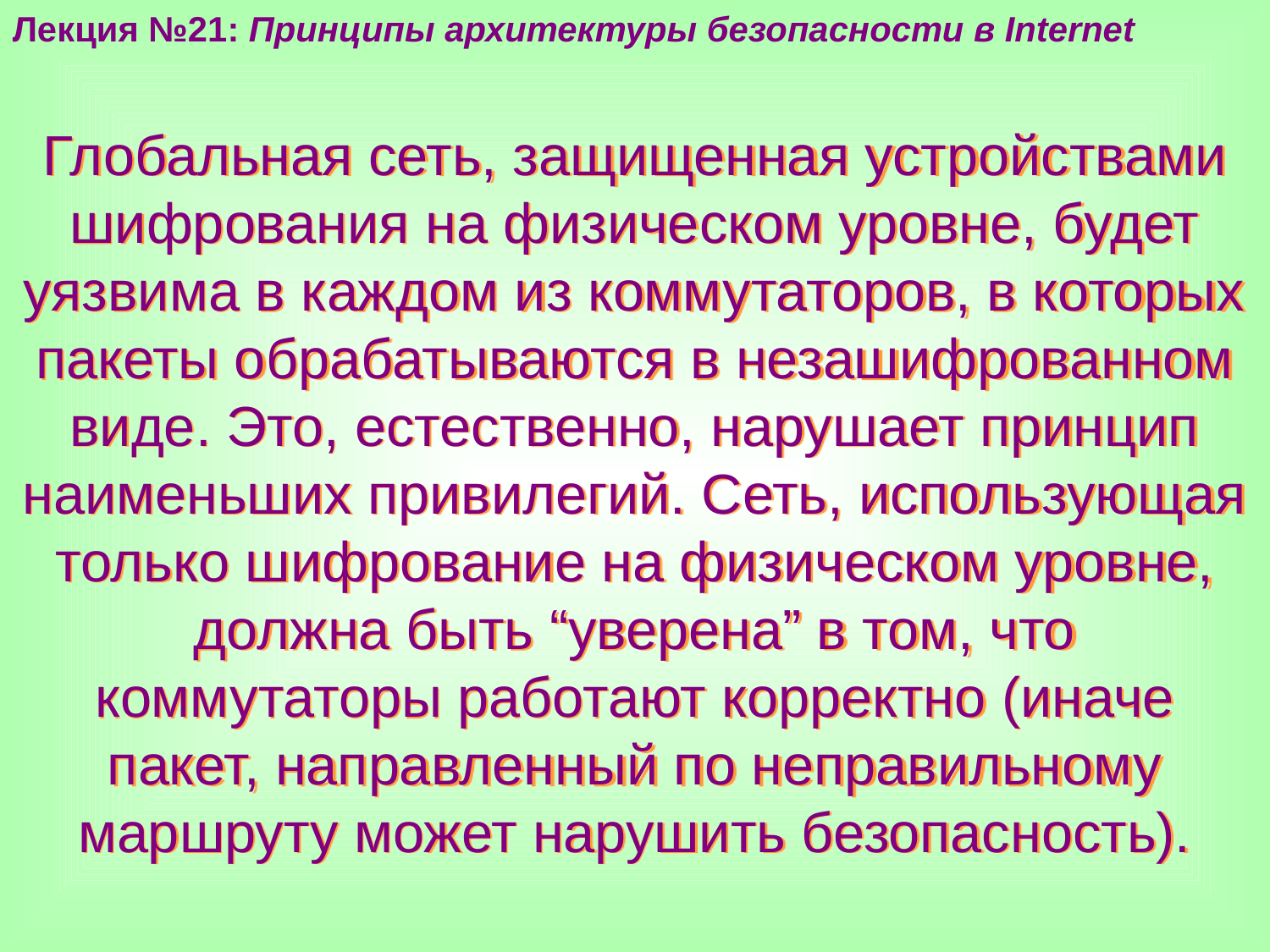

Лекция №21: Принципы архитектуры безопасности в Internet
Глобальная сеть, защищенная устройствами шифрования на физическом уровне, будет уязвима в каждом из коммутаторов, в которых пакеты обрабатываются в незашифрованном виде. Это, естественно, нарушает принцип наименьших привилегий. Сеть, использующая только шифрование на физическом уровне, должна быть “уверена” в том, что коммутаторы работают корректно (иначе пакет, направленный по неправильному маршруту может нарушить безопасность).